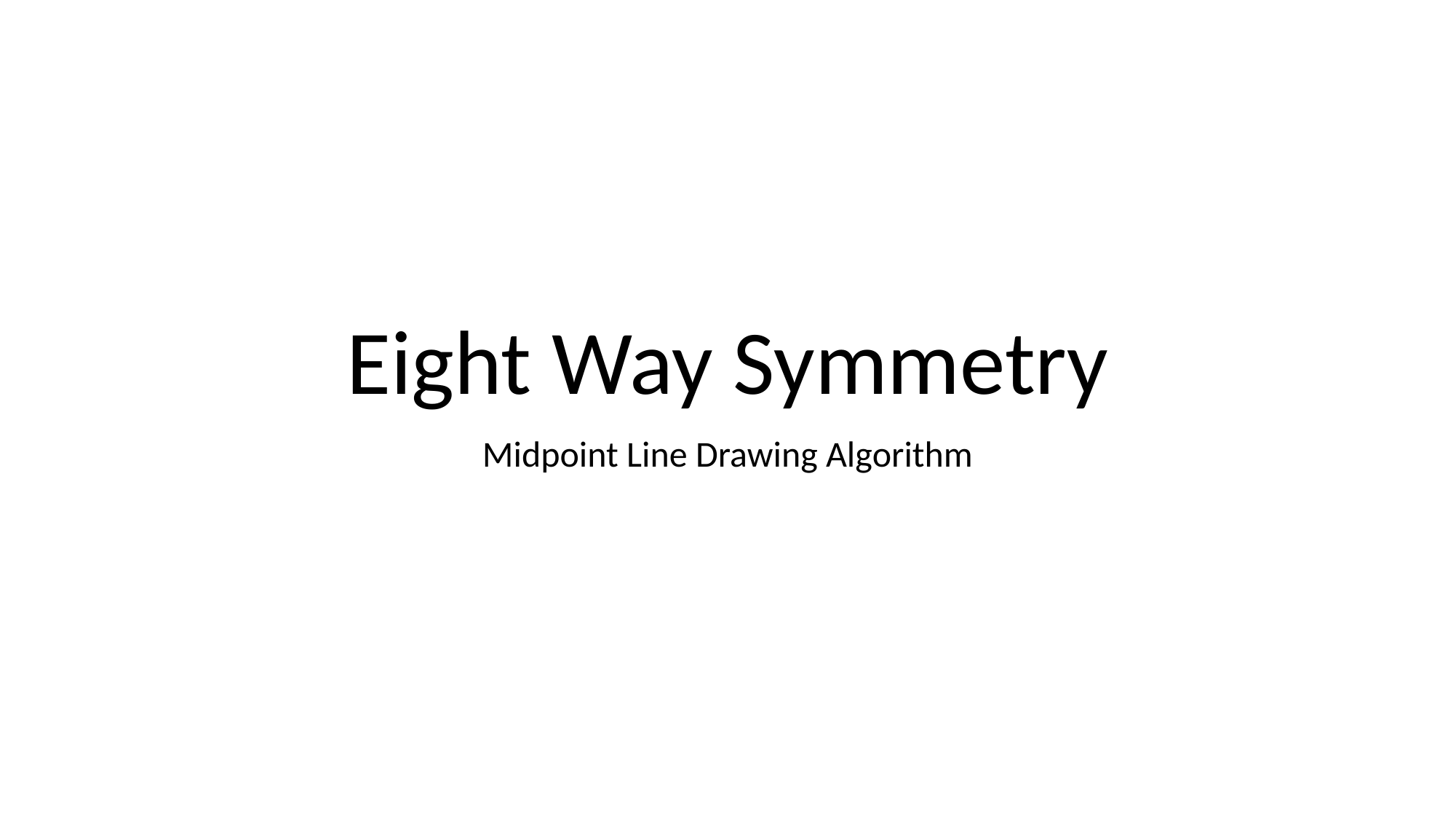

# Eight Way Symmetry
Midpoint Line Drawing Algorithm